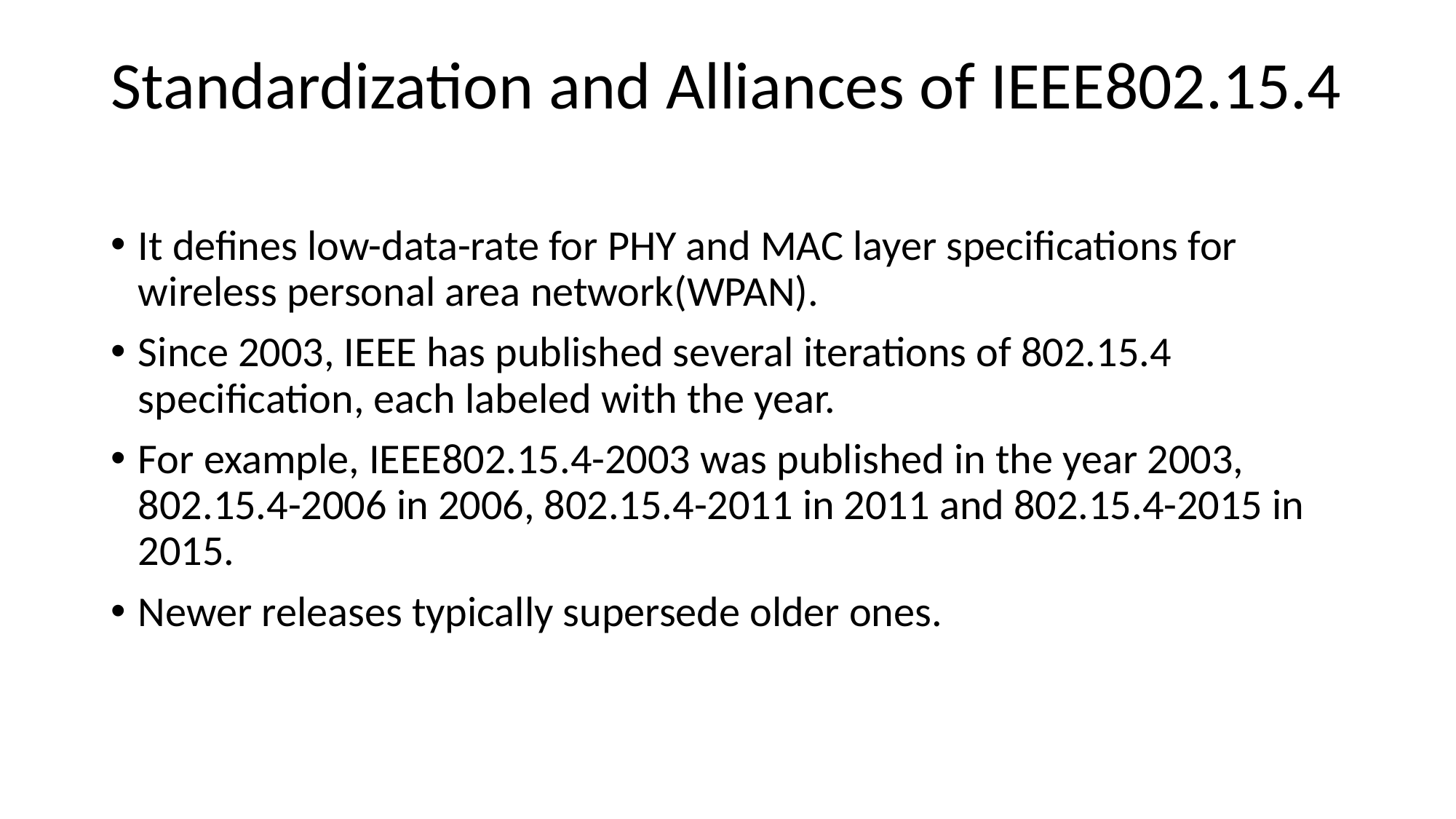

# Standardization and Alliances of IEEE802.15.4
It defines low-data-rate for PHY and MAC layer specifications for wireless personal area network(WPAN).
Since 2003, IEEE has published several iterations of 802.15.4 specification, each labeled with the year.
For example, IEEE802.15.4-2003 was published in the year 2003, 802.15.4-2006 in 2006, 802.15.4-2011 in 2011 and 802.15.4-2015 in 2015.
Newer releases typically supersede older ones.